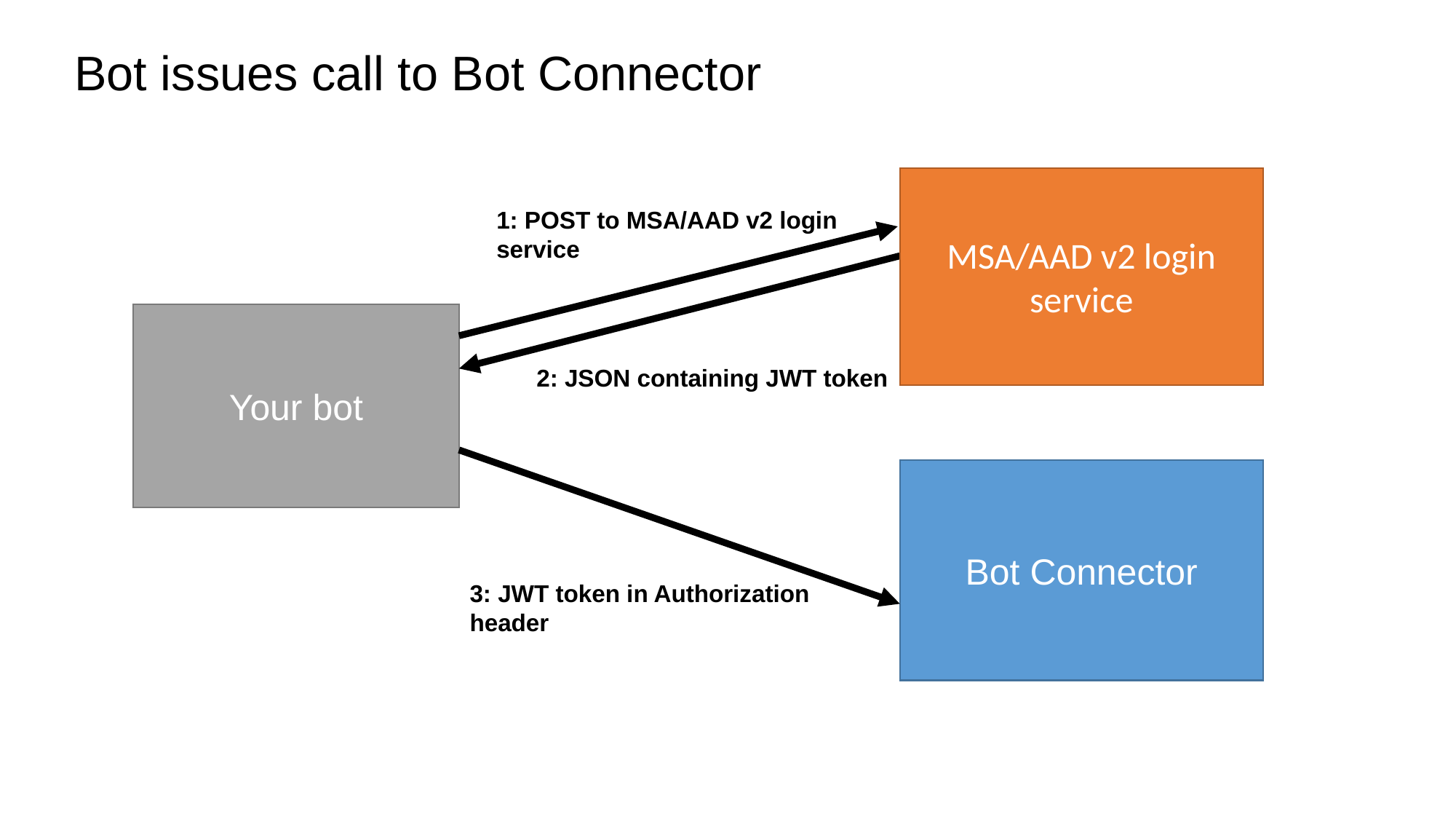

Bot issues call to Bot Connector
MSA/AAD v2 login service
1: POST to MSA/AAD v2 login service
Your bot
2: JSON containing JWT token
Bot Connector
3: JWT token in Authorization header